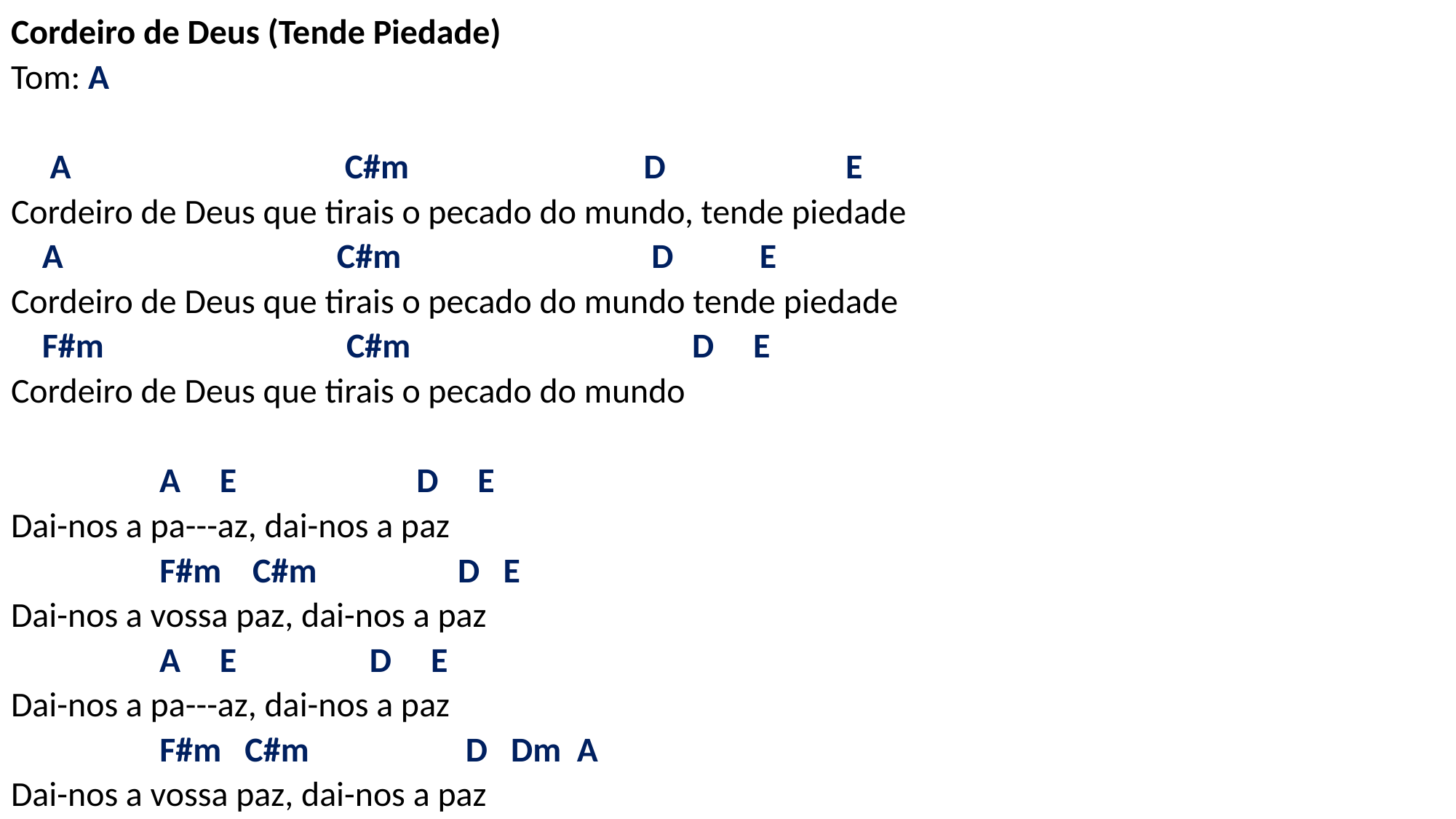

# Cordeiro de Deus (Tende Piedade) Tom: A A                                   C#m                              D                       E Cordeiro de Deus que tirais o pecado do mundo, tende piedade A                                   C#m                                D           E Cordeiro de Deus que tirais o pecado do mundo tende piedade F#m                               C#m                                    D     E Cordeiro de Deus que tirais o pecado do mundo A     E                       D     E Dai-nos a pa---az, dai-nos a paz F#m    C#m                  D   E Dai-nos a vossa paz, dai-nos a paz A     E                 D     E Dai-nos a pa---az, dai-nos a paz F#m   C#m                    D   Dm  A Dai-nos a vossa paz, dai-nos a paz